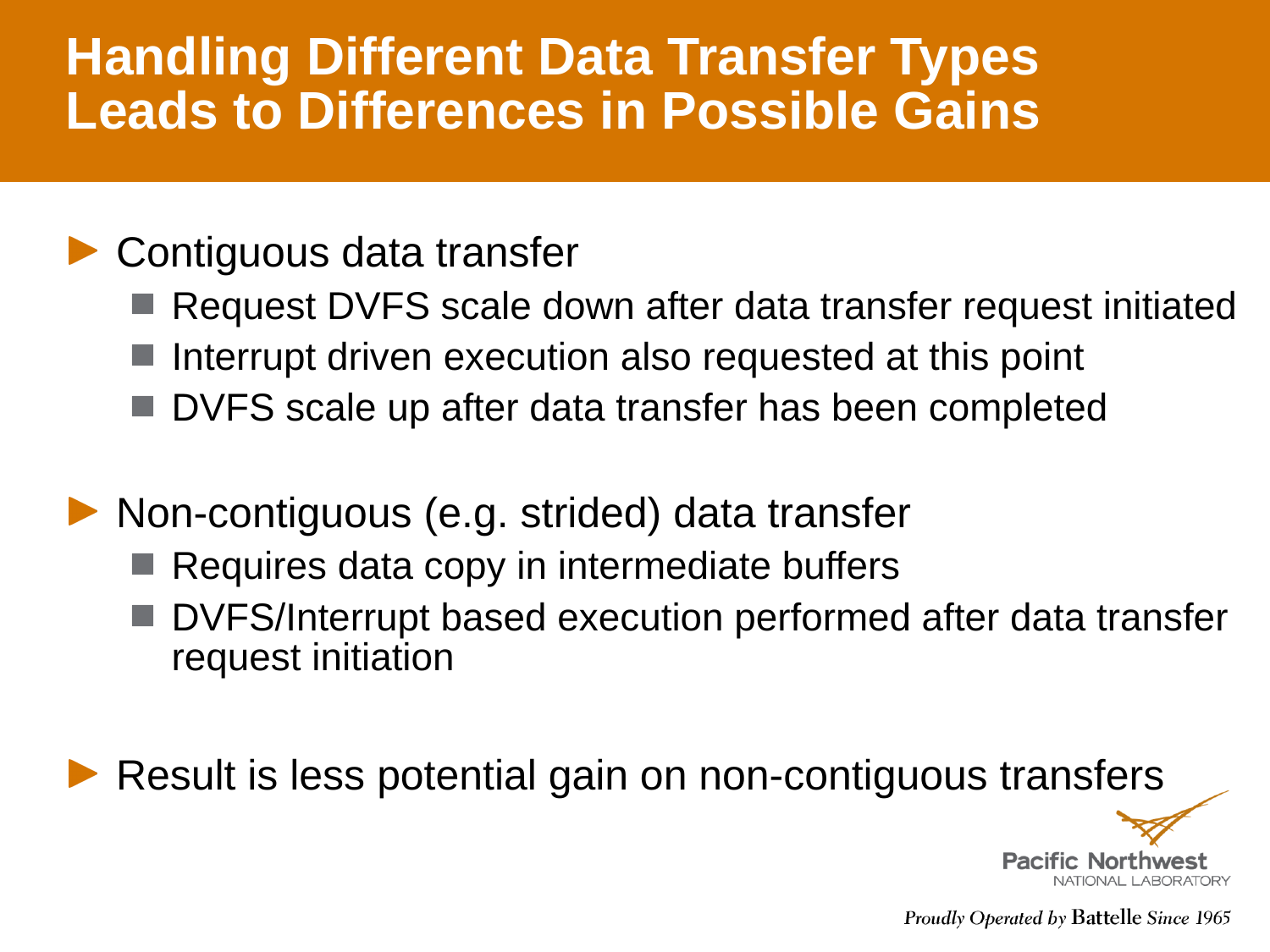

# Handling Different Data Transfer Types Leads to Differences in Possible Gains
Contiguous data transfer
Request DVFS scale down after data transfer request initiated
Interrupt driven execution also requested at this point
DVFS scale up after data transfer has been completed

Non-contiguous (e.g. strided) data transfer
Requires data copy in intermediate buffers
DVFS/Interrupt based execution performed after data transfer request initiation

Result is less potential gain on non-contiguous transfers